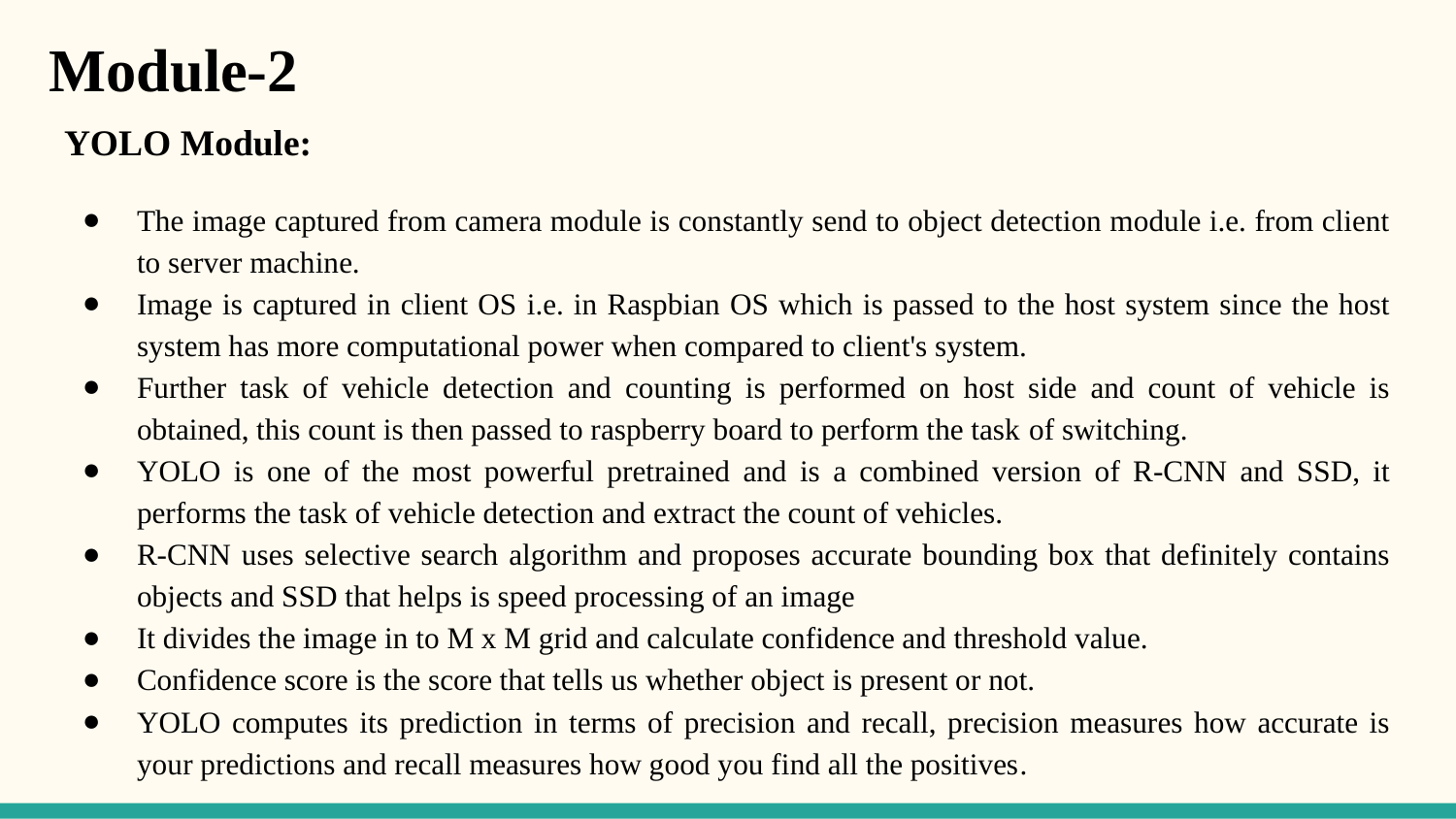

# Module-2
YOLO Module:
The image captured from camera module is constantly send to object detection module i.e. from client to server machine.
Image is captured in client OS i.e. in Raspbian OS which is passed to the host system since the host system has more computational power when compared to client's system.
Further task of vehicle detection and counting is performed on host side and count of vehicle is obtained, this count is then passed to raspberry board to perform the task of switching.
YOLO is one of the most powerful pretrained and is a combined version of R-CNN and SSD, it performs the task of vehicle detection and extract the count of vehicles.
R-CNN uses selective search algorithm and proposes accurate bounding box that definitely contains objects and SSD that helps is speed processing of an image
It divides the image in to M x M grid and calculate confidence and threshold value.
Confidence score is the score that tells us whether object is present or not.
YOLO computes its prediction in terms of precision and recall, precision measures how accurate is your predictions and recall measures how good you find all the positives.